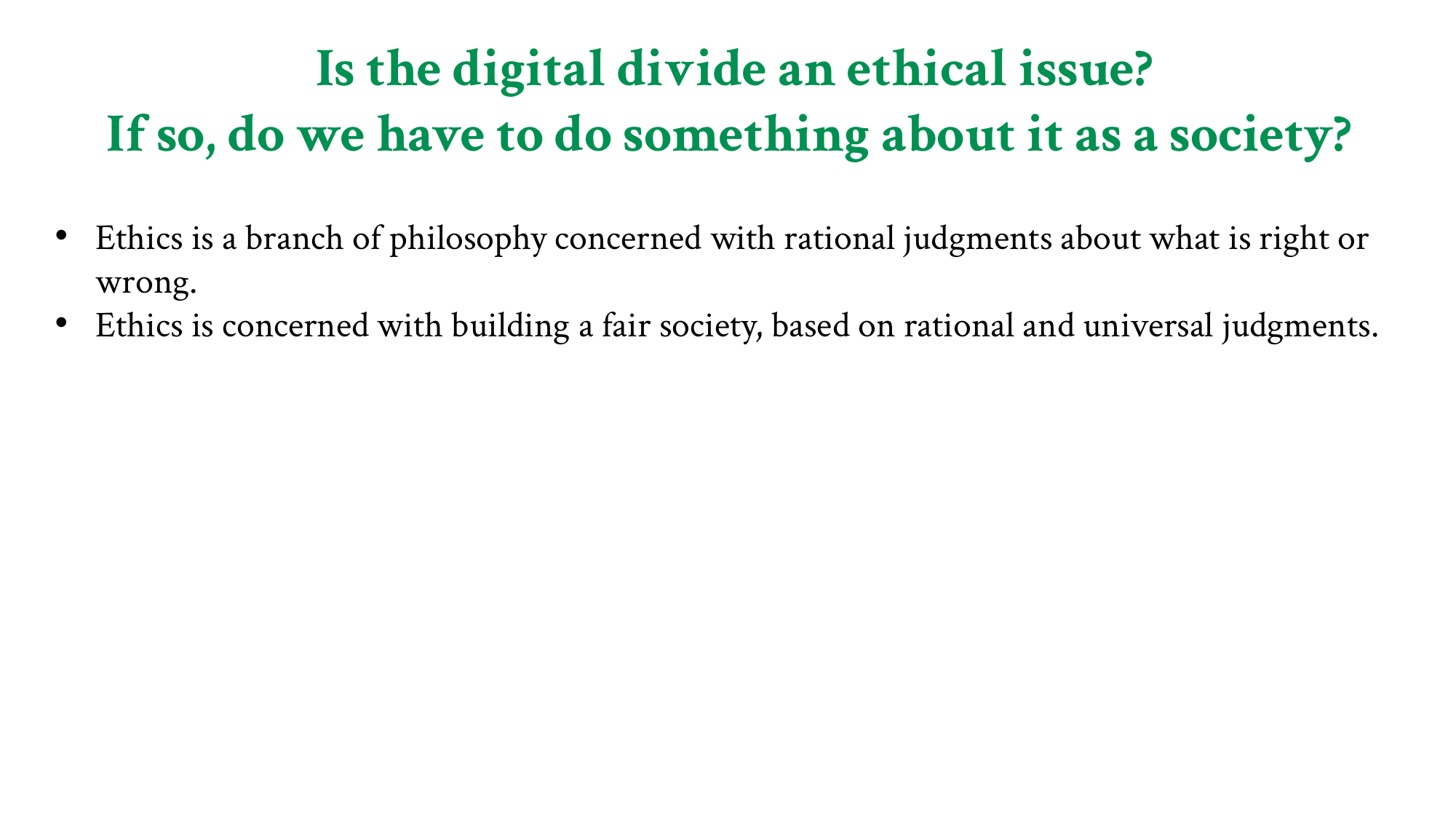

Is the digital divide an ethical issue?
If so, do we have to do something about it as a society?
Ethics is a branch of philosophy concerned with rational judgments about what is right or wrong.
Ethics is concerned with building a fair society, based on rational and universal judgments.